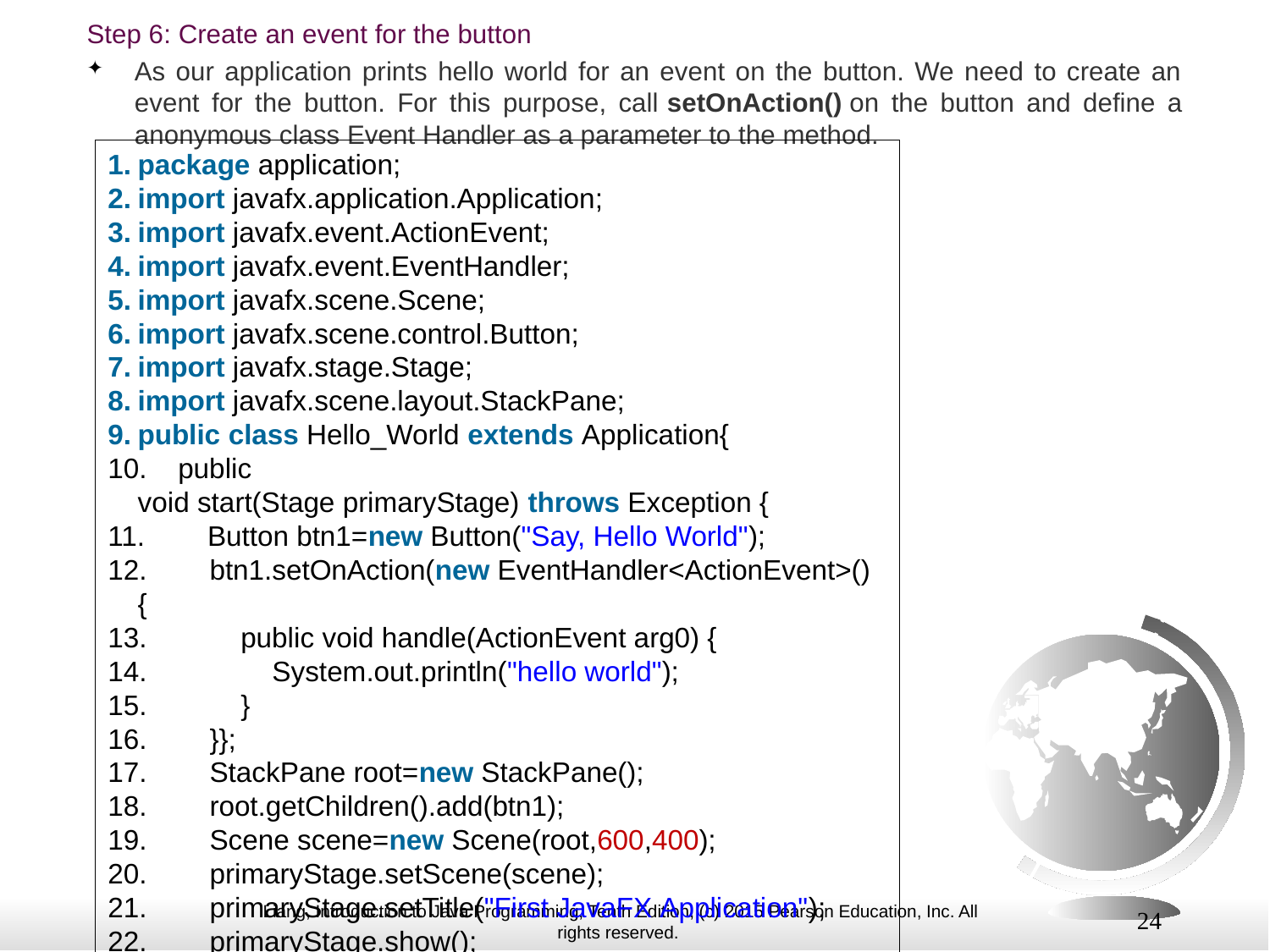

Step 6: Create an event for the button
As our application prints hello world for an event on the button. We need to create an event for the button. For this purpose, call setOnAction() on the button and define a anonymous class Event Handler as a parameter to the method.

package application;
import javafx.application.Application;
import javafx.event.ActionEvent;
import javafx.event.EventHandler;
import javafx.scene.Scene;
import javafx.scene.control.Button;
import javafx.stage.Stage;
import javafx.scene.layout.StackPane;
public class Hello_World extends Application{
    public void start(Stage primaryStage) throws Exception {
        Button btn1=new Button("Say, Hello World");
        btn1.setOnAction(new EventHandler<ActionEvent>() {
            public void handle(ActionEvent arg0) {
                System.out.println("hello world");
            }
        }};
        StackPane root=new StackPane();
        root.getChildren().add(btn1);
        Scene scene=new Scene(root,600,400);
        primaryStage.setScene(scene);
        primaryStage.setTitle("First JavaFX Application");
        primaryStage.show();
    }
}
24